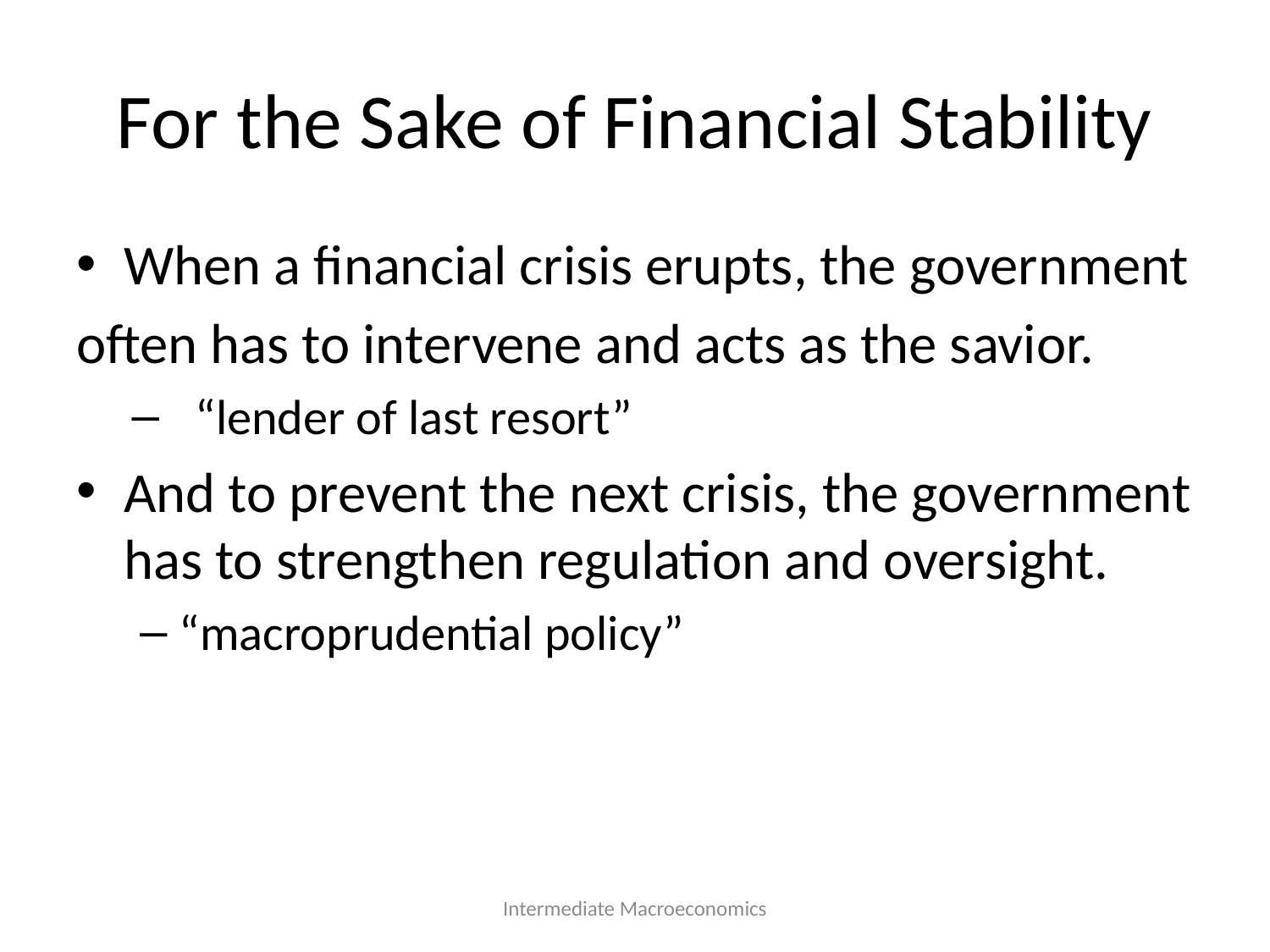

# For the Sake of Financial Stability
When a financial crisis erupts, the government
often has to intervene and acts as the savior.
“lender of last resort”
And to prevent the next crisis, the government has to strengthen regulation and oversight.
“macroprudential policy”
Intermediate Macroeconomics